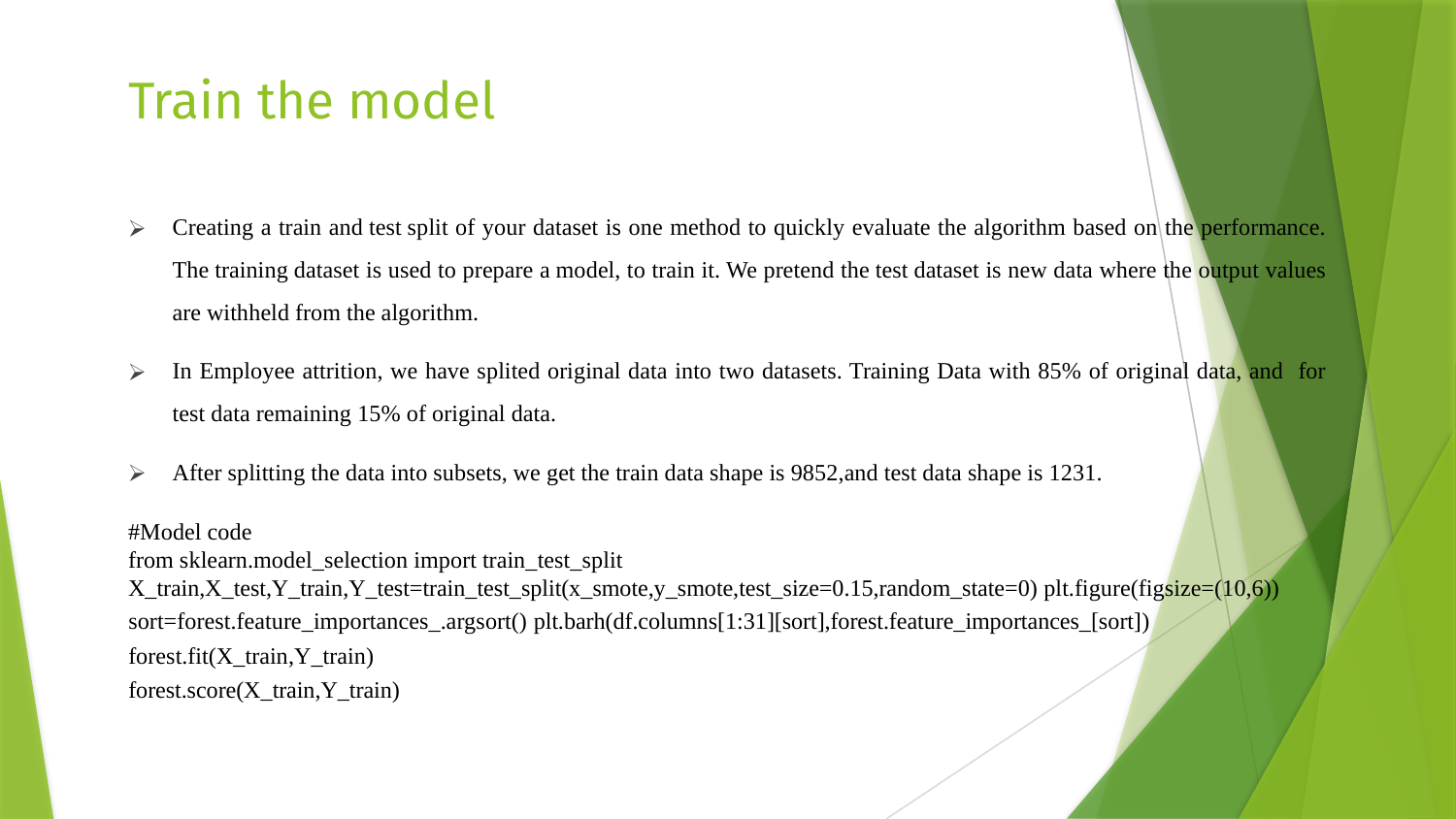

# Train the model
Creating a train and test split of your dataset is one method to quickly evaluate the algorithm based on the performance. The training dataset is used to prepare a model, to train it. We pretend the test dataset is new data where the output values are withheld from the algorithm.
In Employee attrition, we have splited original data into two datasets. Training Data with 85% of original data, and  for test data remaining 15% of original data.
After splitting the data into subsets, we get the train data shape is 9852,and test data shape is 1231.
#Model code
from sklearn.model_selection import train_test_split X_train,X_test,Y_train,Y_test=train_test_split(x_smote,y_smote,test_size=0.15,random_state=0) plt.figure(figsize=(10,6))
sort=forest.feature_importances_.argsort() plt.barh(df.columns[1:31][sort],forest.feature_importances_[sort])
forest.fit(X_train,Y_train)
forest.score(X_train,Y_train)